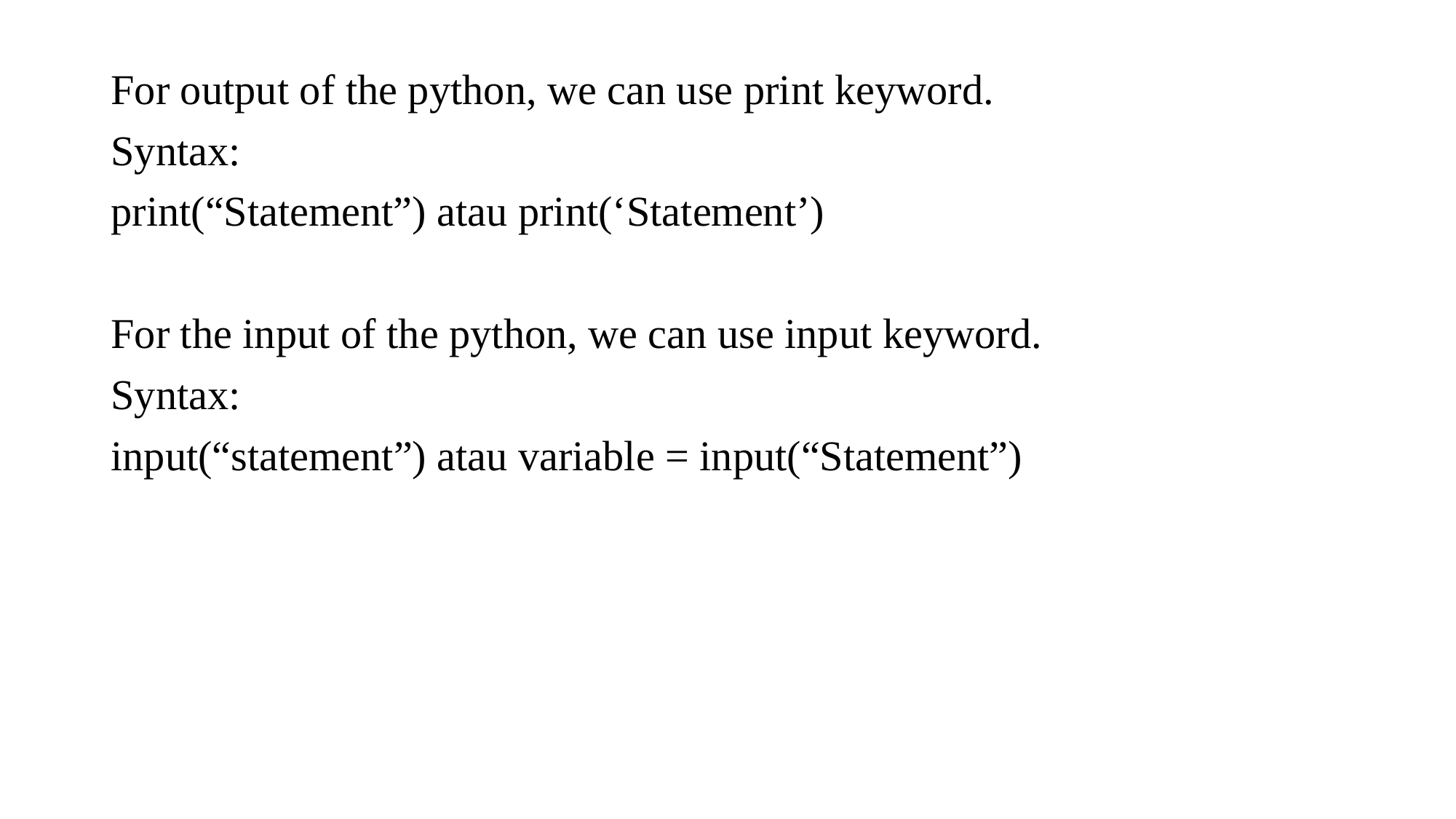

For output of the python, we can use print keyword.
Syntax:
print(“Statement”) atau print(‘Statement’)

For the input of the python, we can use input keyword.
Syntax:
input(“statement”) atau variable = input(“Statement”)